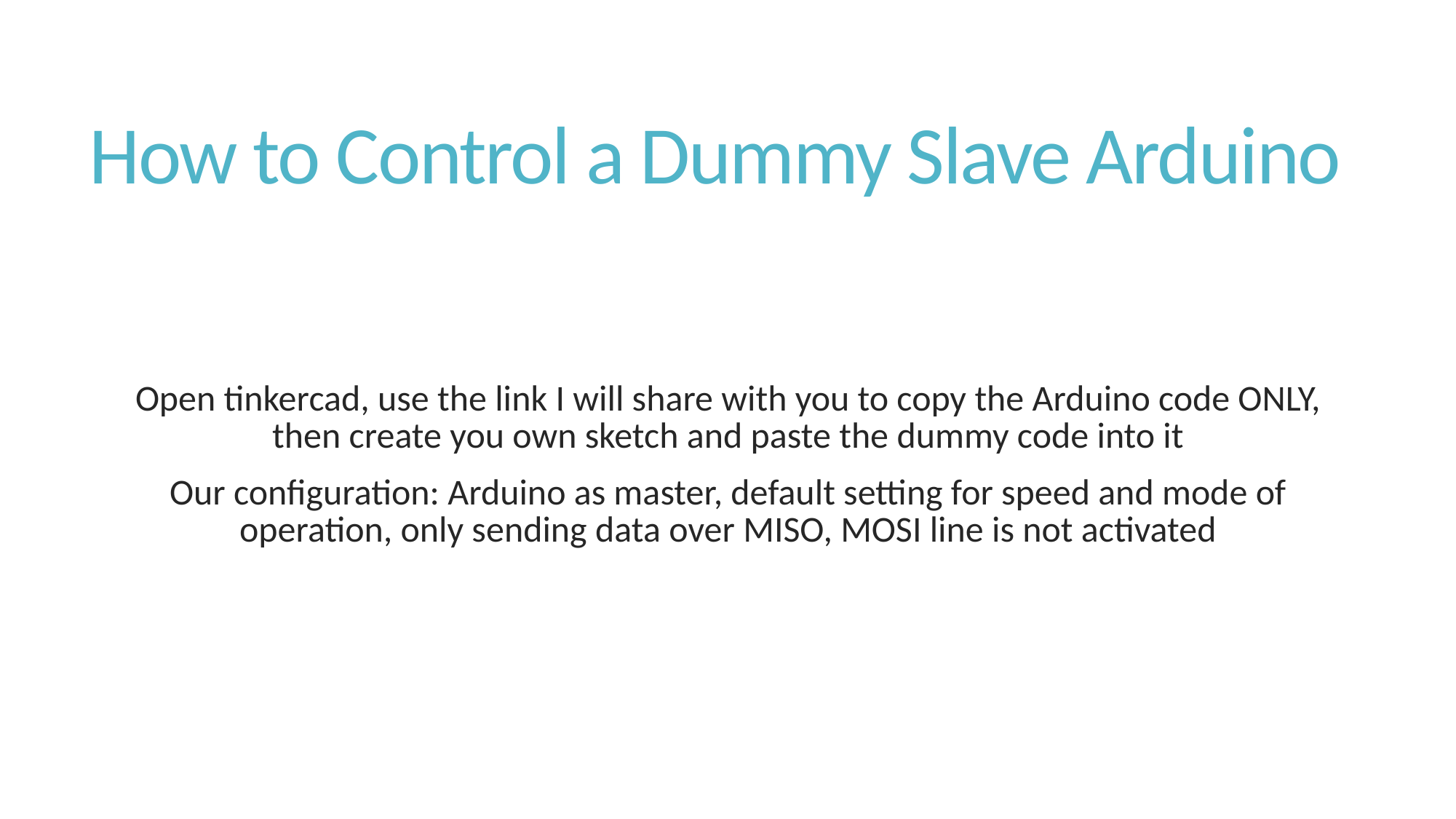

# How to Control a Dummy Slave Arduino
Open tinkercad, use the link I will share with you to copy the Arduino code ONLY, then create you own sketch and paste the dummy code into it
Our configuration: Arduino as master, default setting for speed and mode of operation, only sending data over MISO, MOSI line is not activated